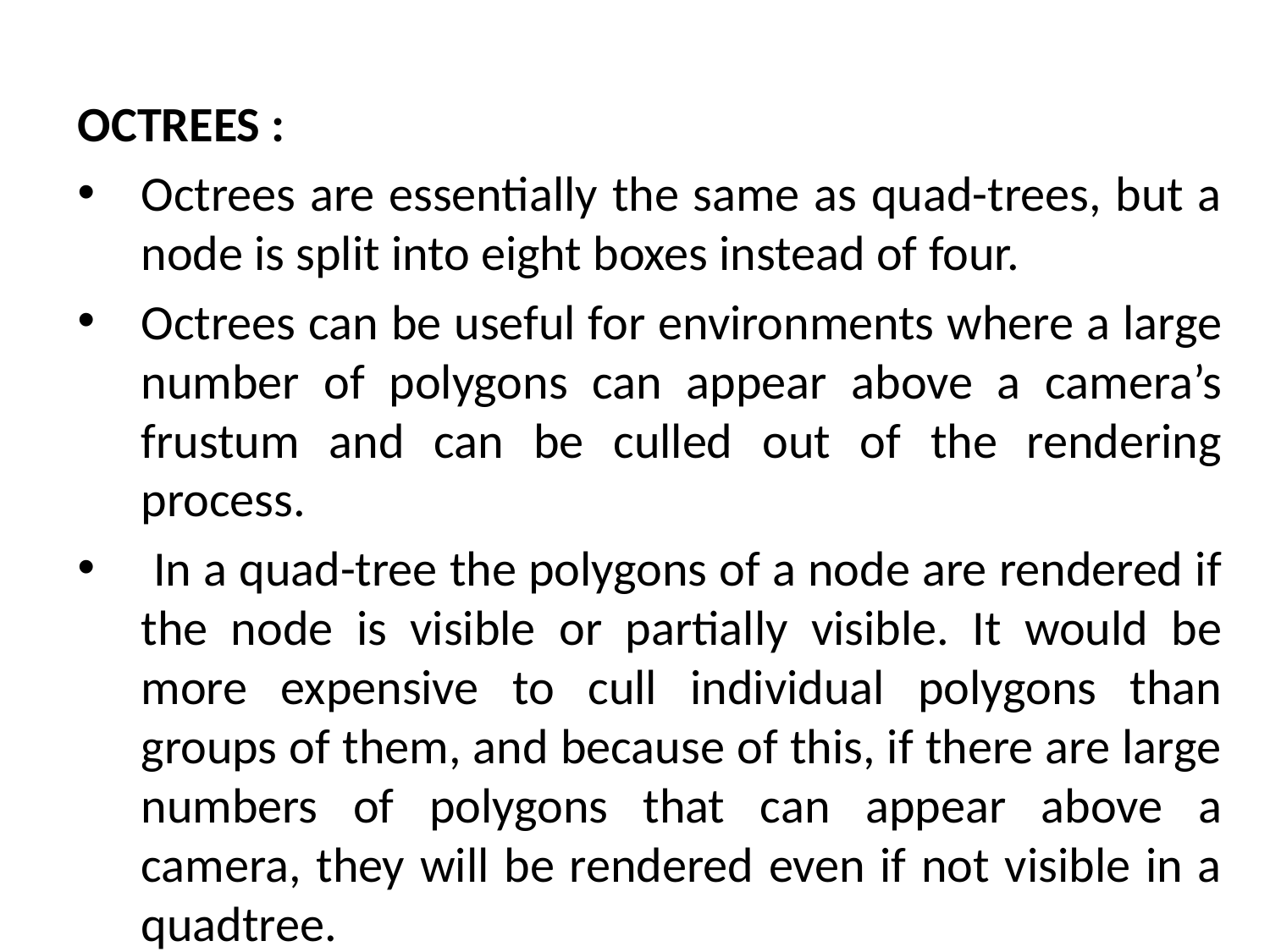

OCTREES :
Octrees are essentially the same as quad-trees, but a node is split into eight boxes instead of four.
Octrees can be useful for environments where a large number of polygons can appear above a camera’s frustum and can be culled out of the rendering process.
 In a quad-tree the polygons of a node are rendered if the node is visible or partially visible. It would be more expensive to cull individual polygons than groups of them, and because of this, if there are large numbers of polygons that can appear above a camera, they will be rendered even if not visible in a quadtree.
# The Mathematical side of games